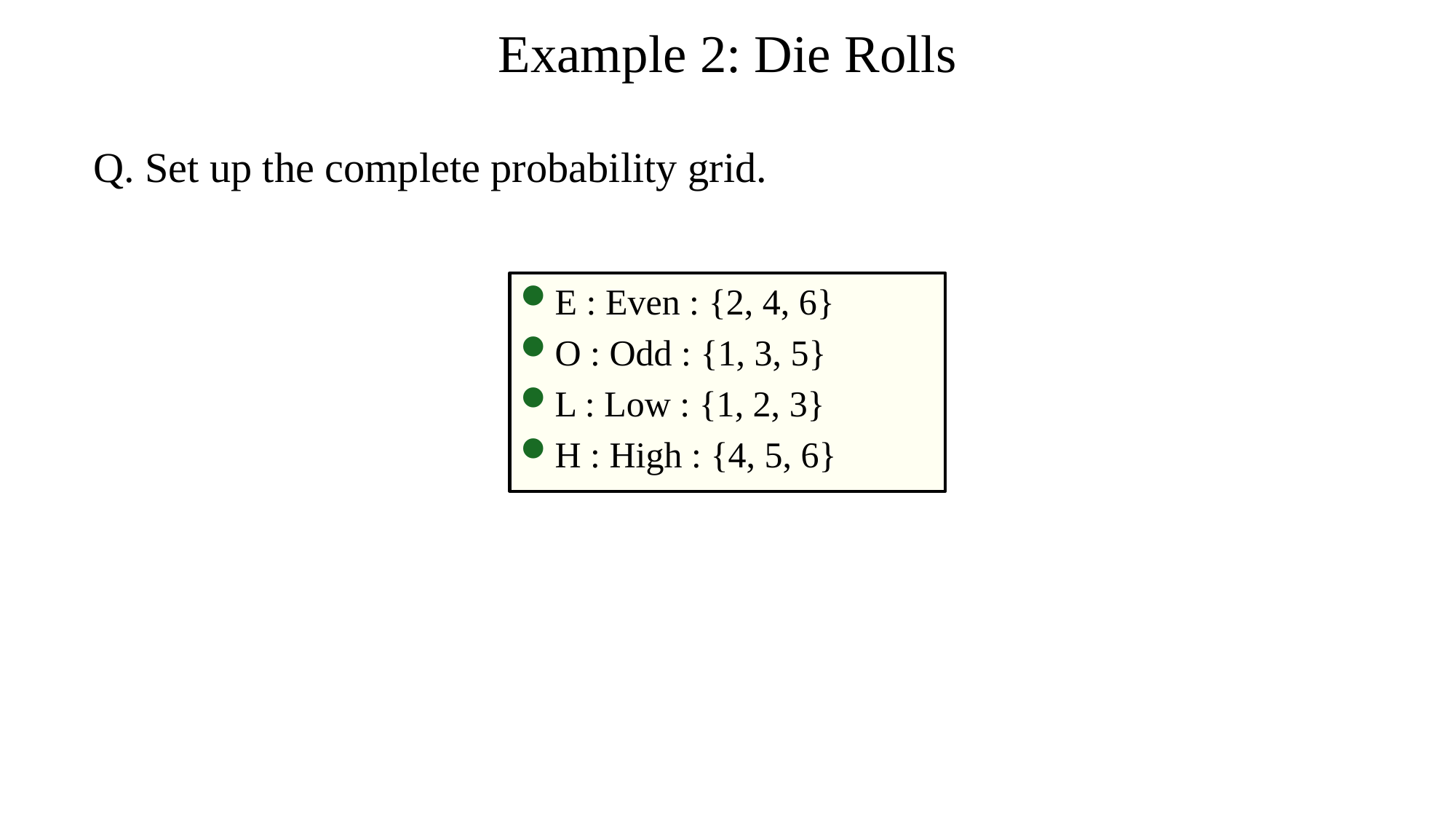

# Example 2: Die Rolls
Q. Set up the complete probability grid.
E : Even : {2, 4, 6}
O : Odd : {1, 3, 5}
L : Low : {1, 2, 3}
H : High : {4, 5, 6}